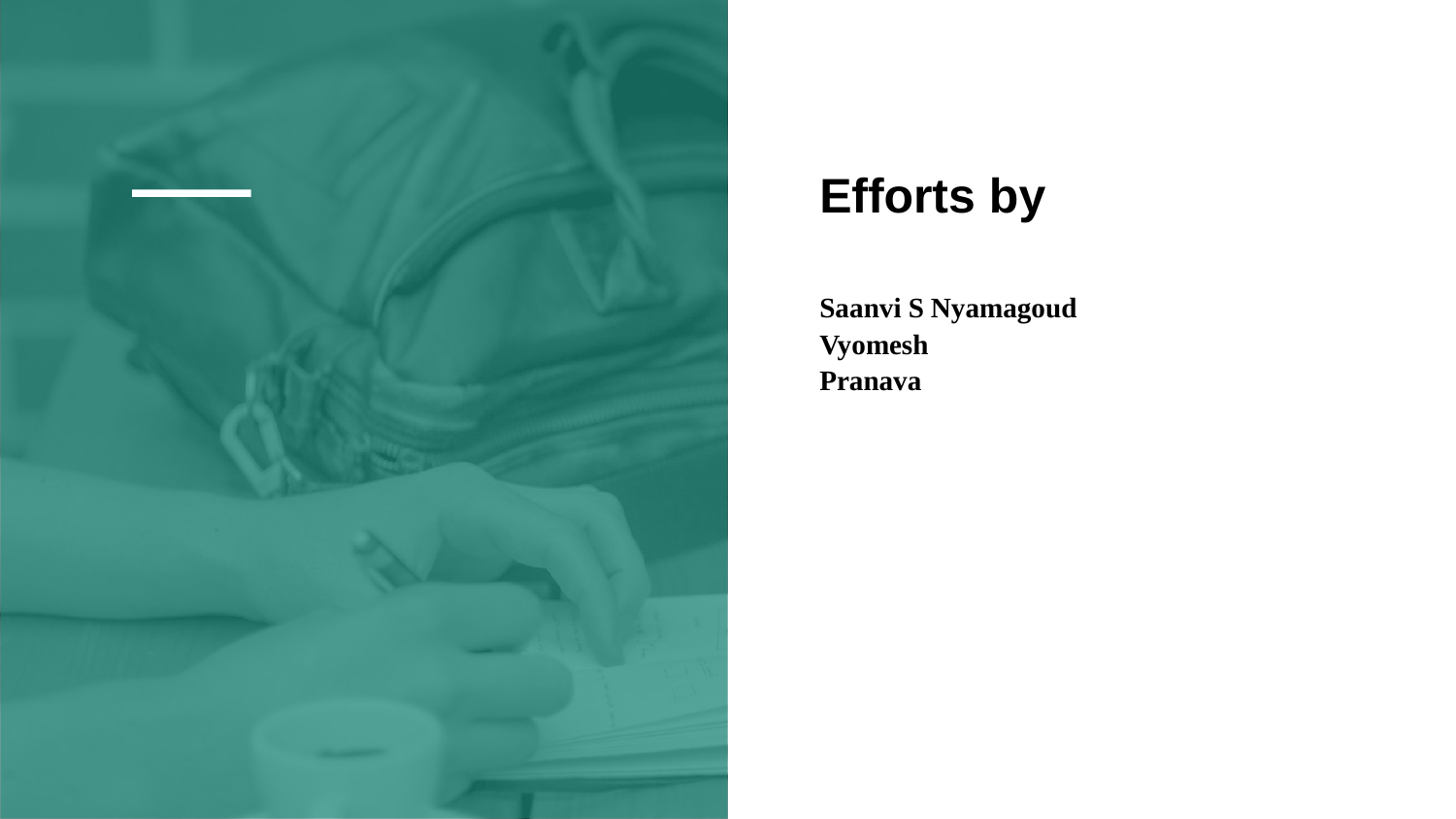

# Efforts by
Saanvi S Nyamagoud
Vyomesh
Pranava